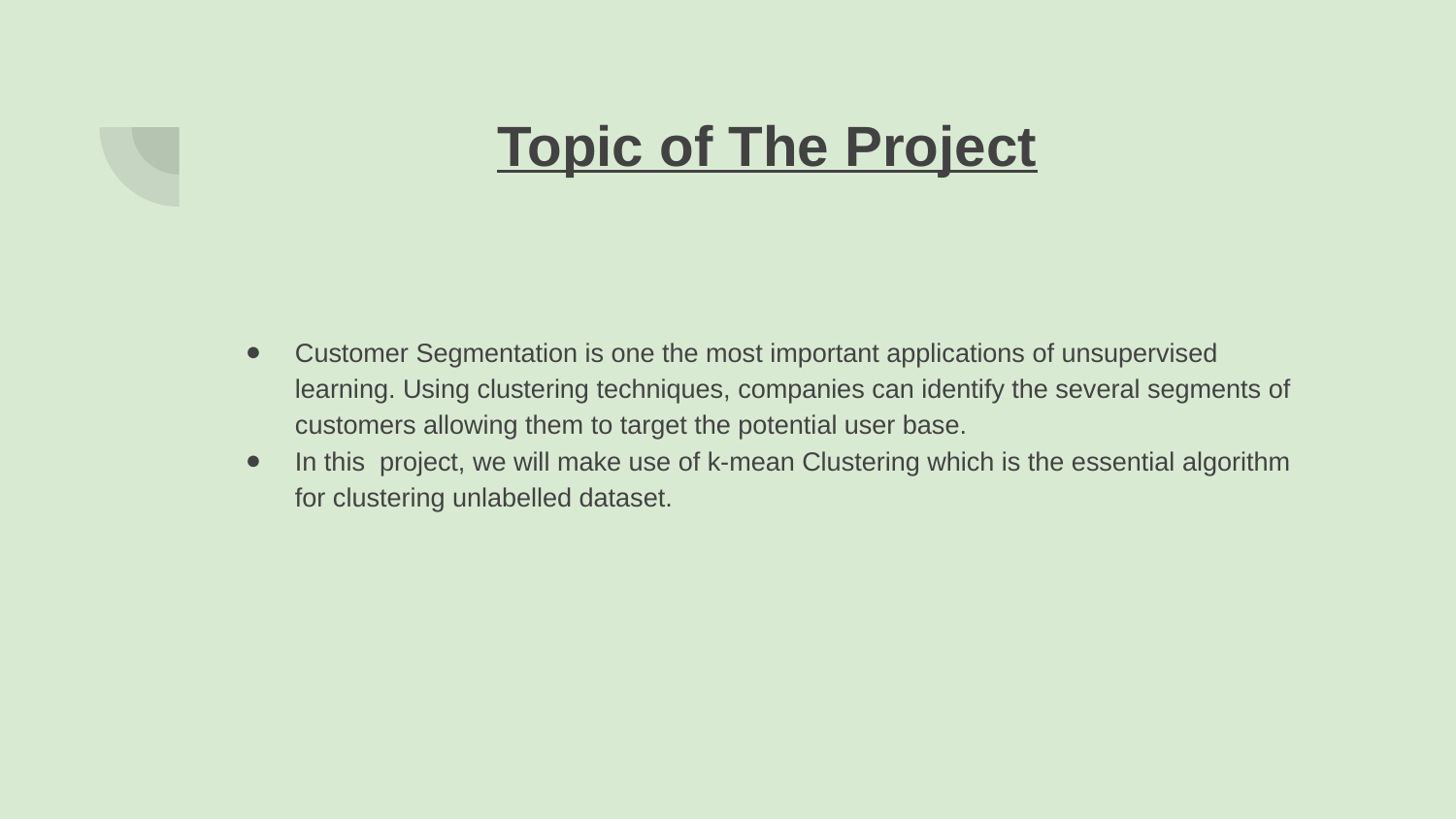

# Topic of The Project
Customer Segmentation is one the most important applications of unsupervised learning. Using clustering techniques, companies can identify the several segments of customers allowing them to target the potential user base.
In this  project, we will make use of k-mean Clustering which is the essential algorithm for clustering unlabelled dataset.